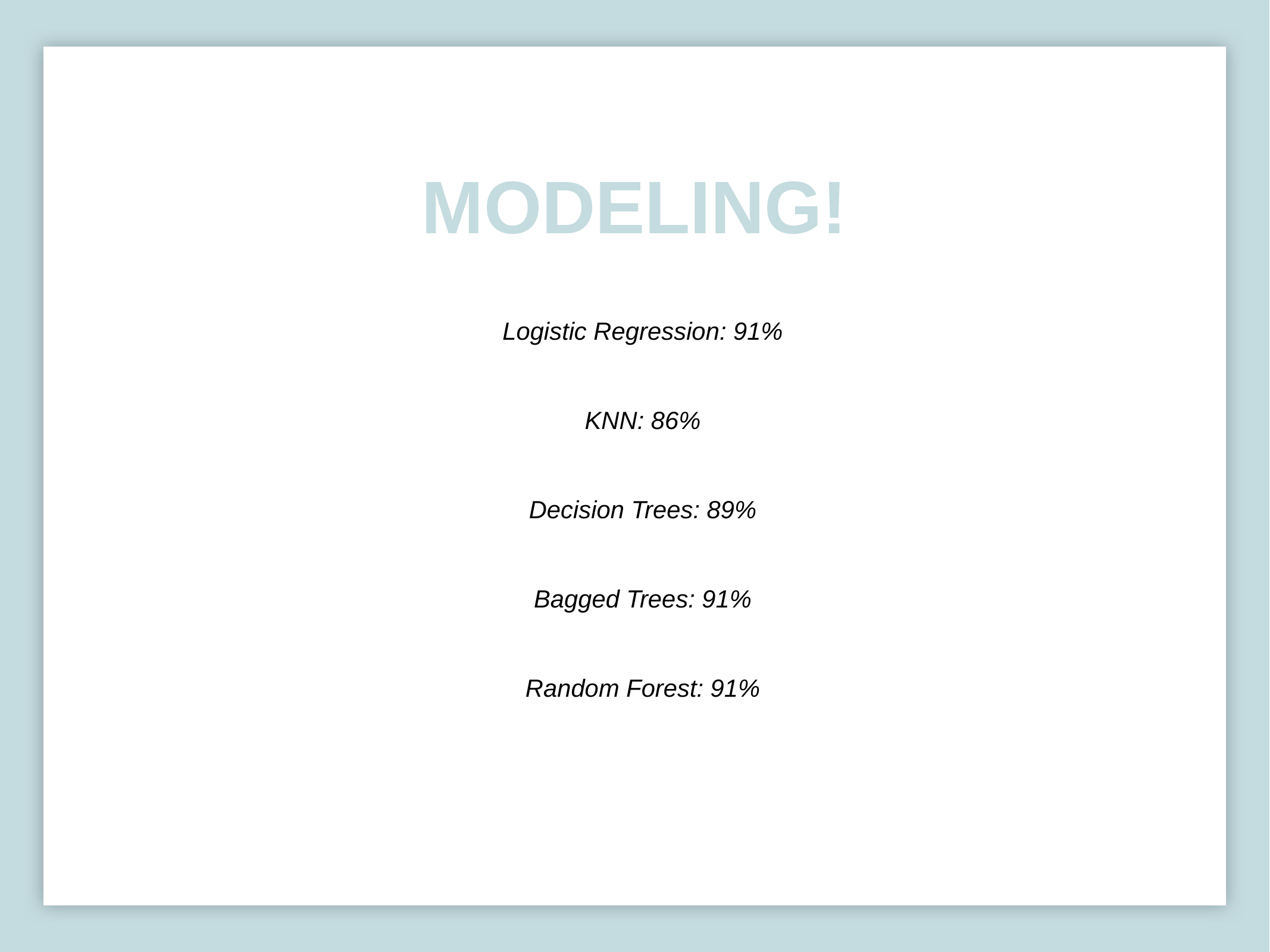

# MODELING!
Logistic Regression: 91%

KNN: 86%

Decision Trees: 89%

Bagged Trees: 91%

Random Forest: 91%

14